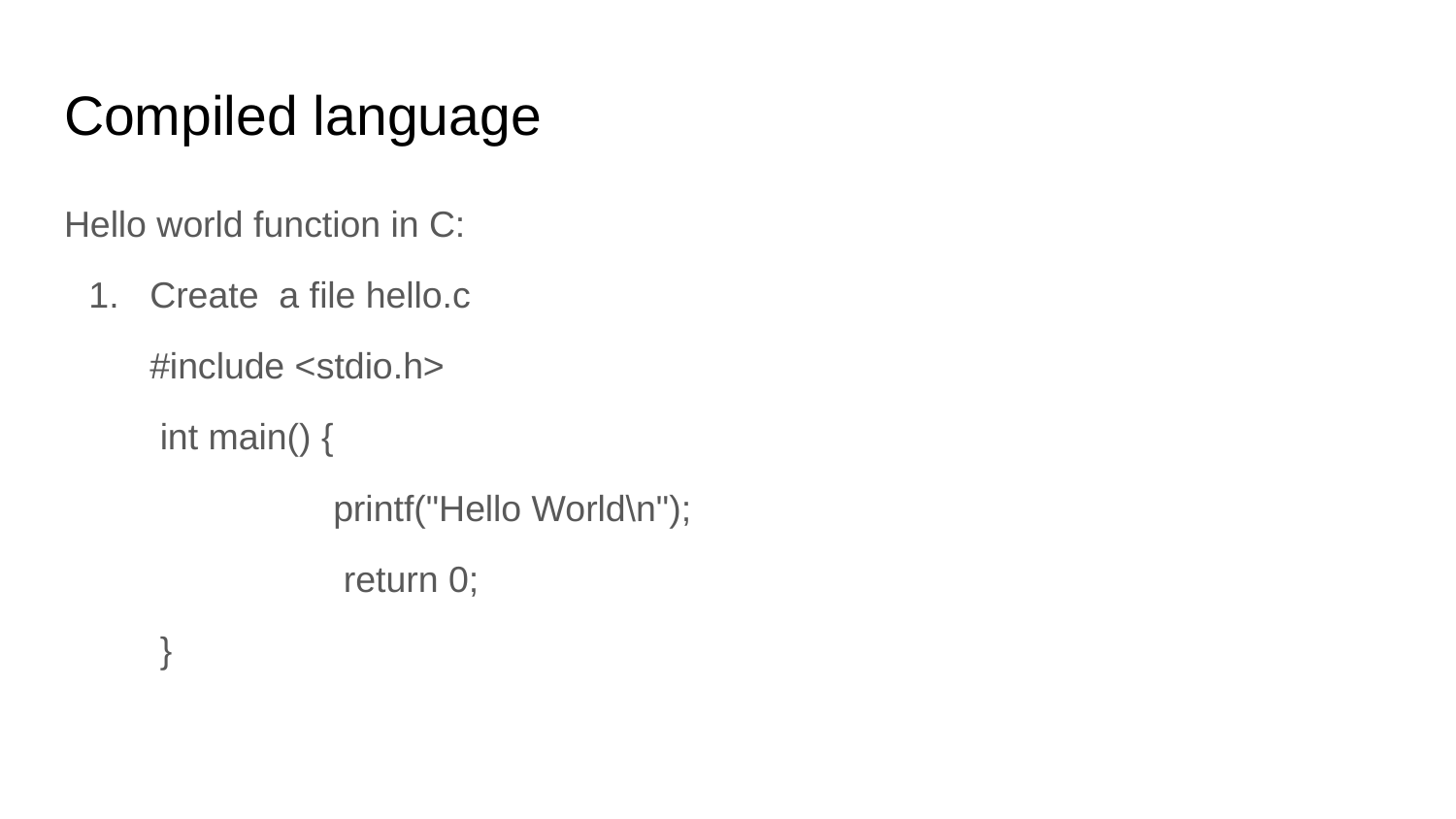

# Compiled language
Hello world function in C:
Create  a file hello.c
#include <stdio.h>
 int main() {
                  printf("Hello World\n");
                   return 0;
 }